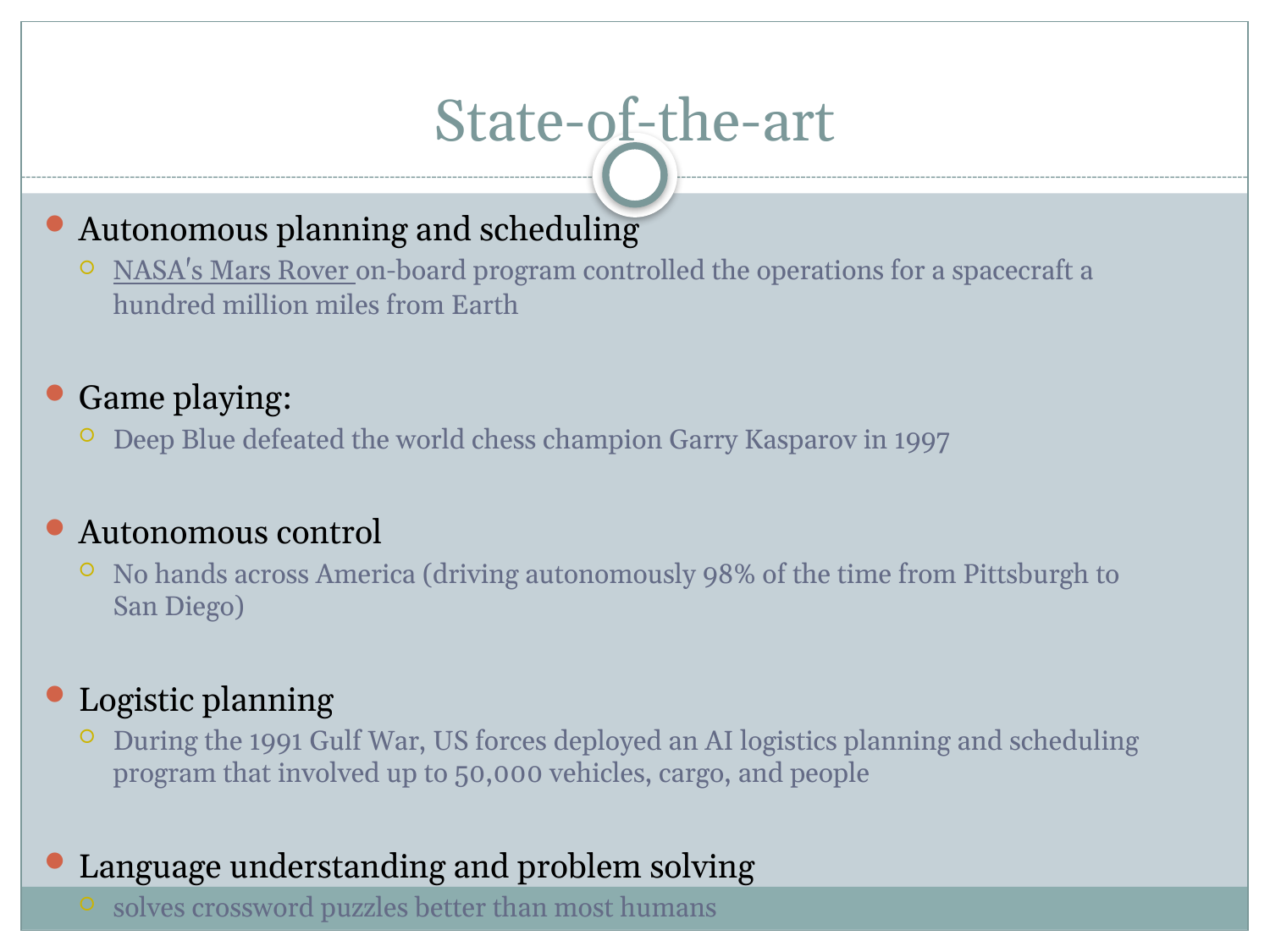

# State-of-the-art
Autonomous planning and scheduling
NASA's Mars Rover on-board program controlled the operations for a spacecraft a hundred million miles from Earth

Game playing:
Deep Blue defeated the world chess champion Garry Kasparov in 1997

Autonomous control
No hands across America (driving autonomously 98% of the time from Pittsburgh to San Diego)

Logistic planning
During the 1991 Gulf War, US forces deployed an AI logistics planning and scheduling program that involved up to 50,000 vehicles, cargo, and people

Language understanding and problem solving
solves crossword puzzles better than most humans